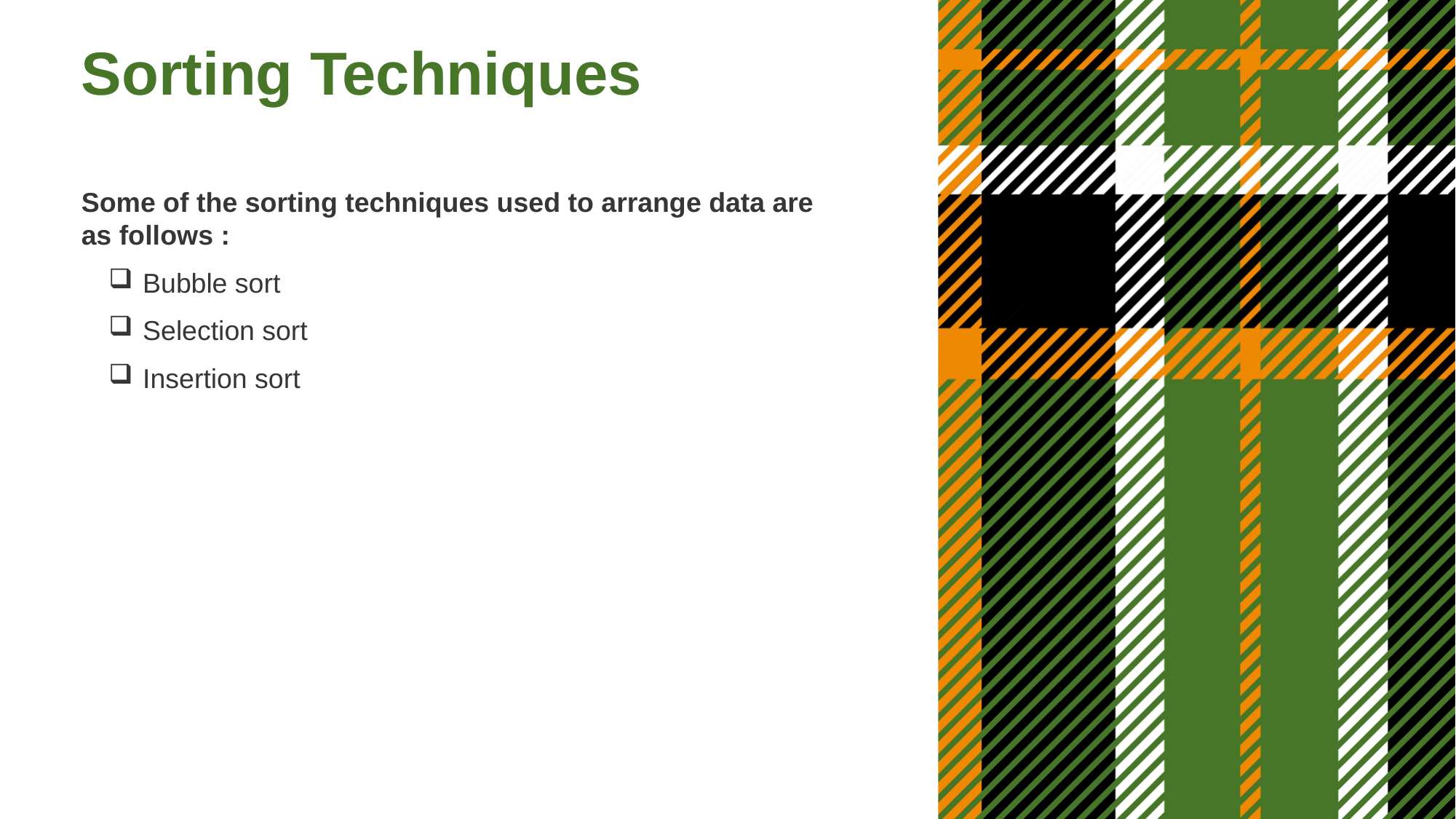

# Sorting Techniques
Some of the sorting techniques used to arrange data are as follows :
Bubble sort
Selection sort
Insertion sort